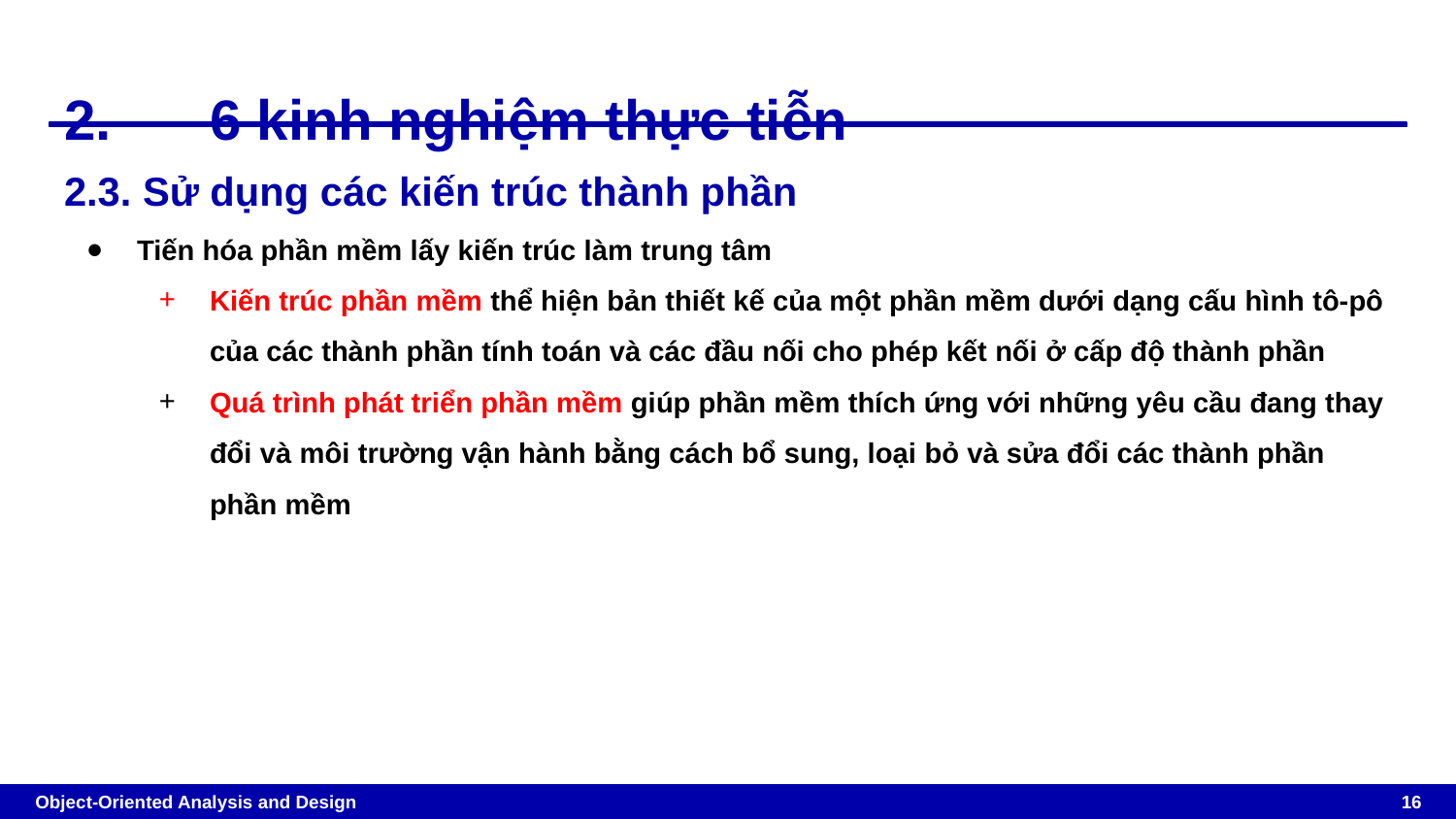

# 2.	6 kinh nghiệm thực tiễn

2.3. Sử dụng các kiến trúc thành phần
Tiến hóa phần mềm lấy kiến trúc làm trung tâm
Kiến trúc phần mềm thể hiện bản thiết kế của một phần mềm dưới dạng cấu hình tô-pô của các thành phần tính toán và các đầu nối cho phép kết nối ở cấp độ thành phần
Quá trình phát triển phần mềm giúp phần mềm thích ứng với những yêu cầu đang thay đổi và môi trường vận hành bằng cách bổ sung, loại bỏ và sửa đổi các thành phần phần mềm
16
Object-Oriented Analysis and Design